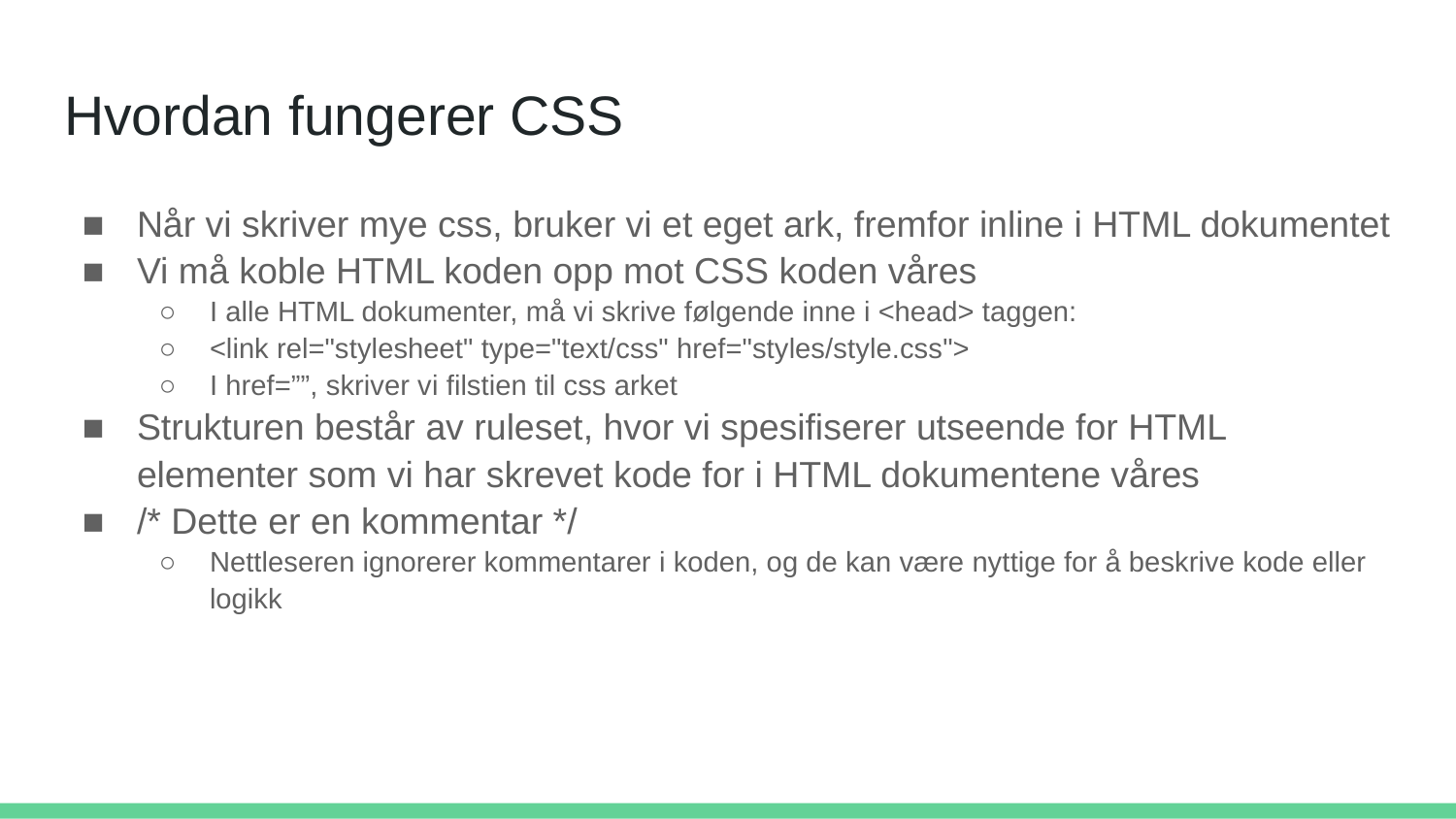

# Hvordan fungerer CSS
Når vi skriver mye css, bruker vi et eget ark, fremfor inline i HTML dokumentet
Vi må koble HTML koden opp mot CSS koden våres
I alle HTML dokumenter, må vi skrive følgende inne i <head> taggen:
<link rel="stylesheet" type="text/css" href="styles/style.css">
I href=””, skriver vi filstien til css arket
Strukturen består av ruleset, hvor vi spesifiserer utseende for HTML elementer som vi har skrevet kode for i HTML dokumentene våres
/* Dette er en kommentar */
Nettleseren ignorerer kommentarer i koden, og de kan være nyttige for å beskrive kode eller logikk